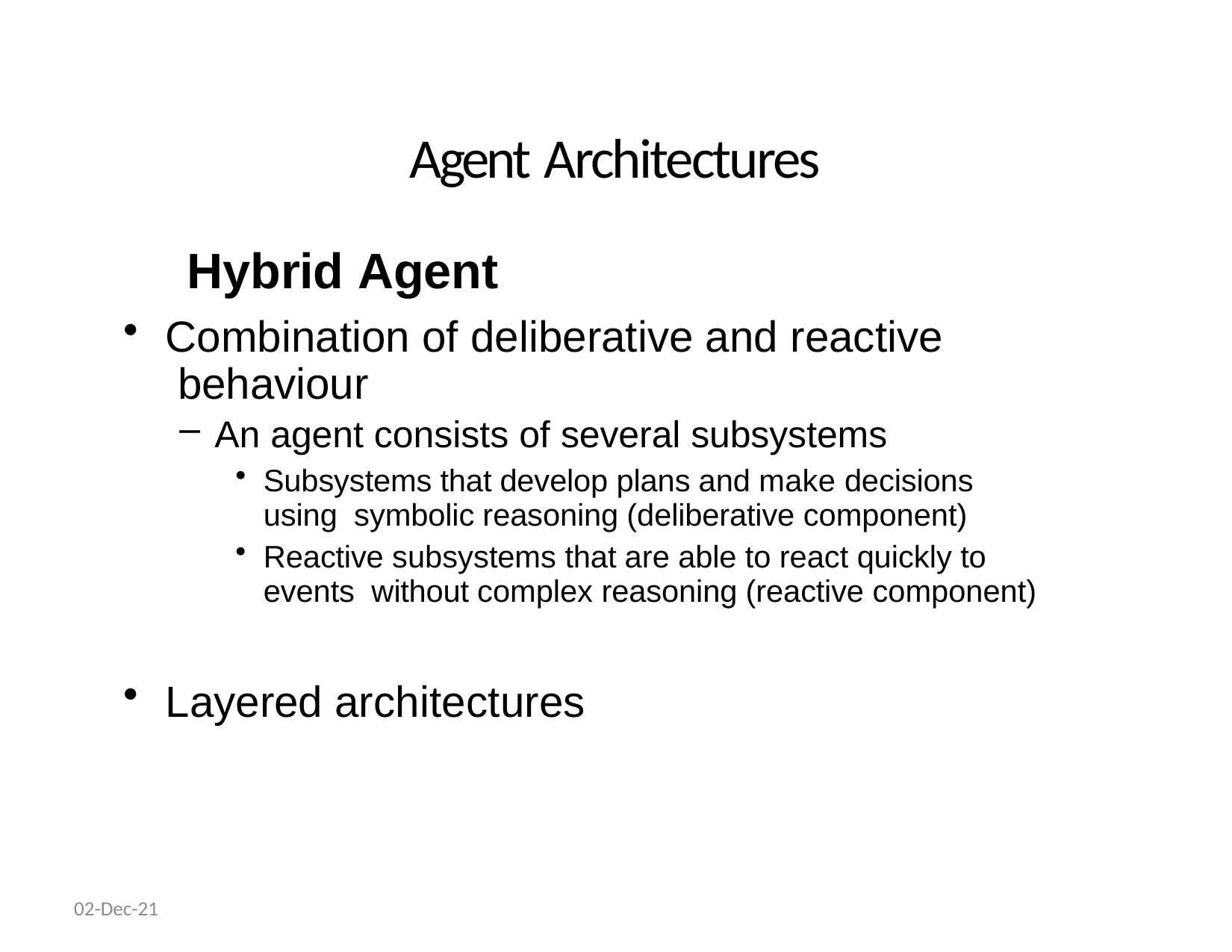

# Agent Architectures
Hybrid Agent
Combination of deliberative and reactive  behaviour
An agent consists of several subsystems
Subsystems that develop plans and make decisions using  symbolic reasoning (deliberative component)
Reactive subsystems that are able to react quickly to events  without complex reasoning (reactive component)

Layered architectures
02-Dec-21